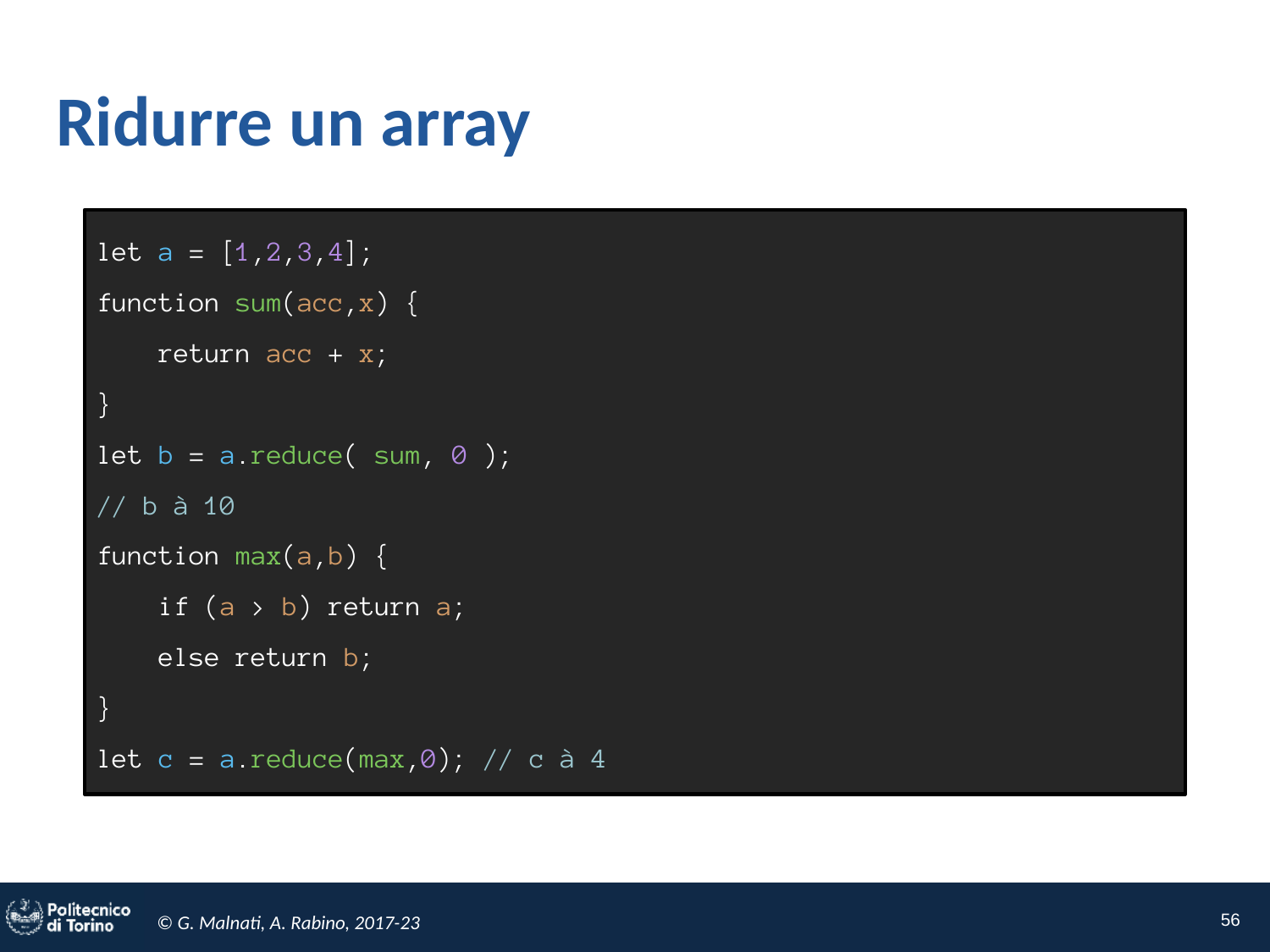

# Ridurre un array
let a = [1,2,3,4];
function sum(acc,x) {
    return acc + x;
}
let b = a.reduce( sum, 0 );
// b à 10
function max(a,b) {
    if (a > b) return a;
    else return b;
}
let c = a.reduce(max,0); // c à 4
56